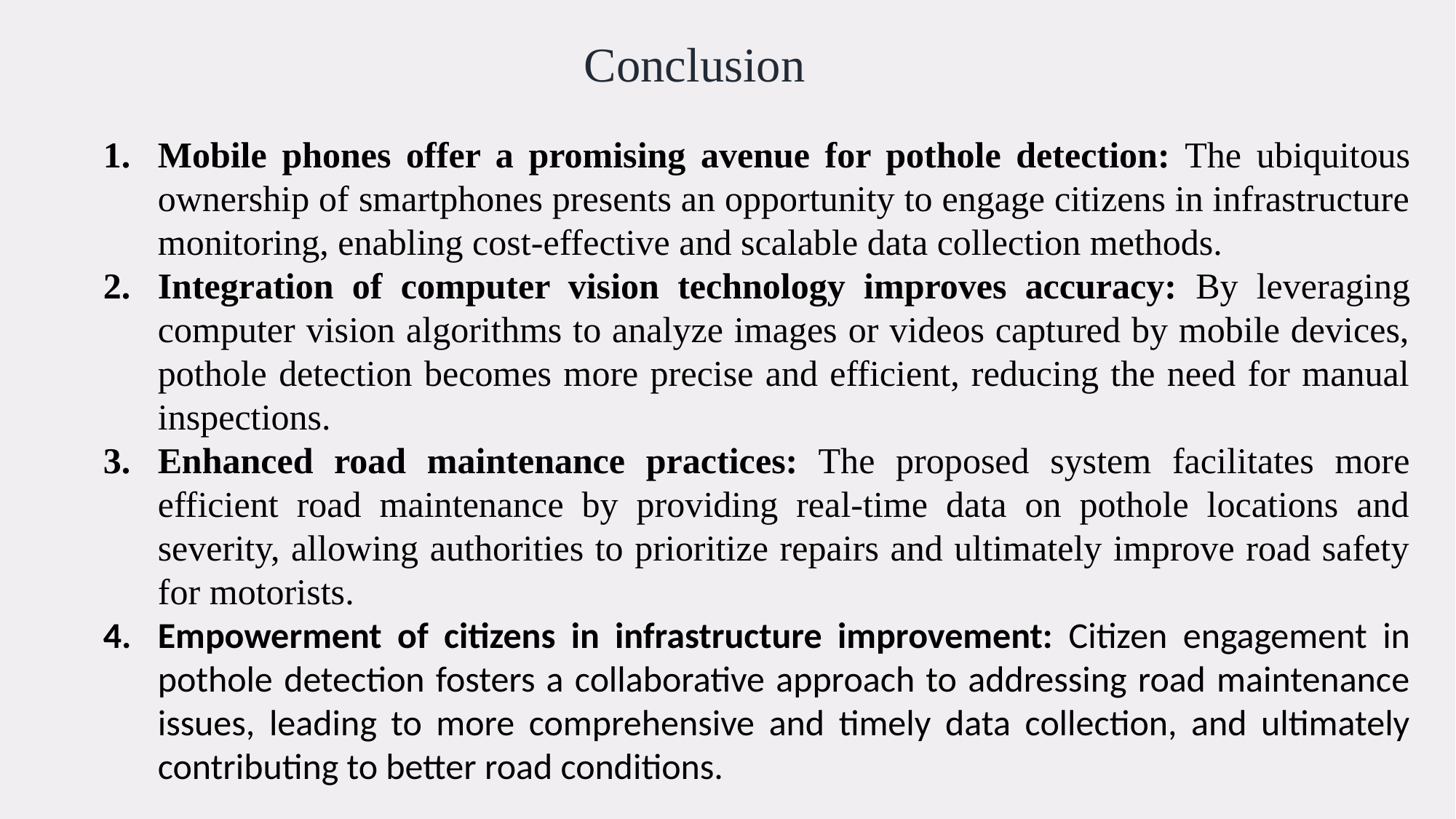

Conclusion
Mobile phones offer a promising avenue for pothole detection: The ubiquitous ownership of smartphones presents an opportunity to engage citizens in infrastructure monitoring, enabling cost-effective and scalable data collection methods.
Integration of computer vision technology improves accuracy: By leveraging computer vision algorithms to analyze images or videos captured by mobile devices, pothole detection becomes more precise and efficient, reducing the need for manual inspections.
Enhanced road maintenance practices: The proposed system facilitates more efficient road maintenance by providing real-time data on pothole locations and severity, allowing authorities to prioritize repairs and ultimately improve road safety for motorists.
Empowerment of citizens in infrastructure improvement: Citizen engagement in pothole detection fosters a collaborative approach to addressing road maintenance issues, leading to more comprehensive and timely data collection, and ultimately contributing to better road conditions.